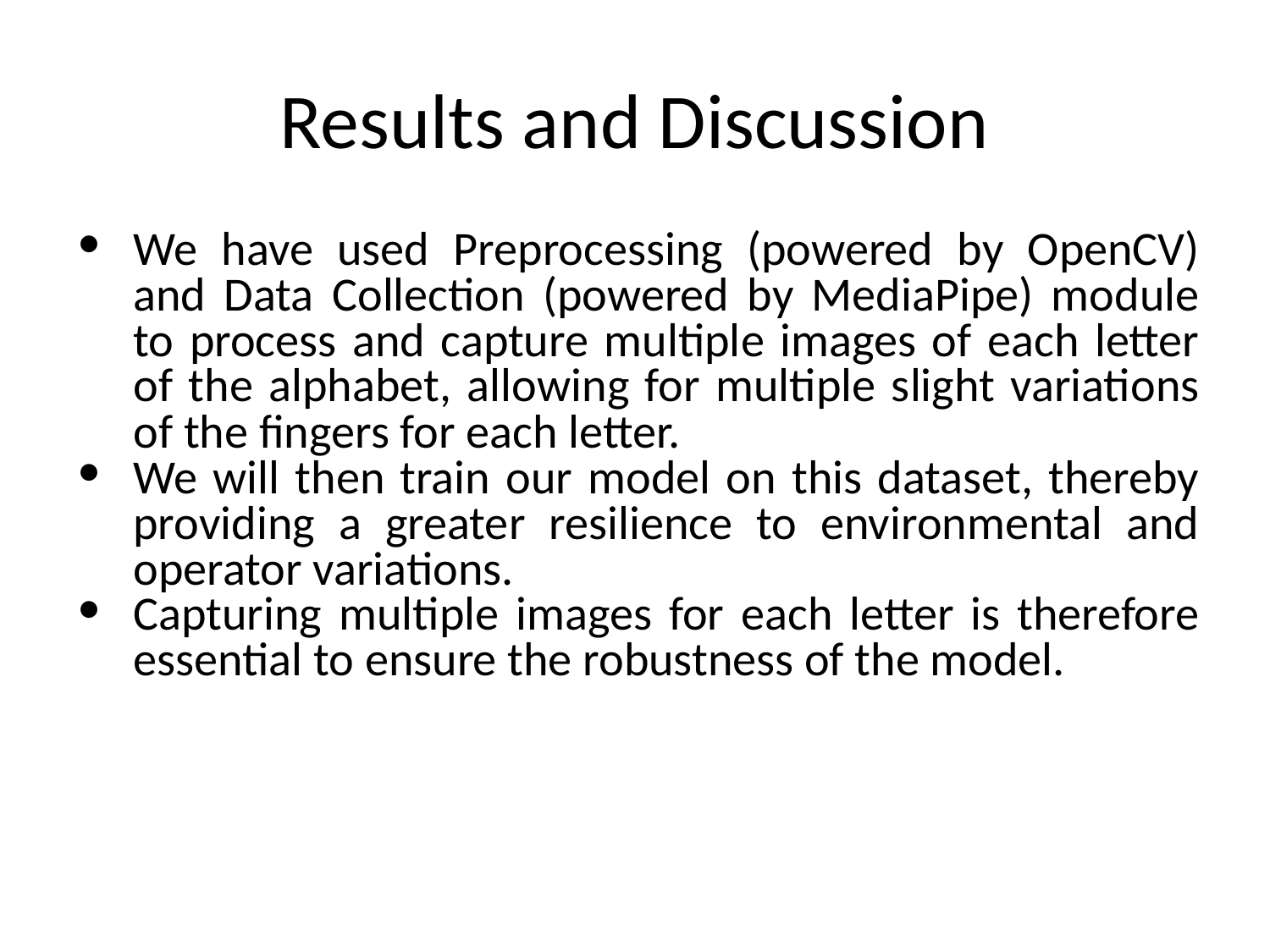

# Results and Discussion
We have used Preprocessing (powered by OpenCV) and Data Collection (powered by MediaPipe) module to process and capture multiple images of each letter of the alphabet, allowing for multiple slight variations of the fingers for each letter.
We will then train our model on this dataset, thereby providing a greater resilience to environmental and operator variations.
Capturing multiple images for each letter is therefore essential to ensure the robustness of the model.